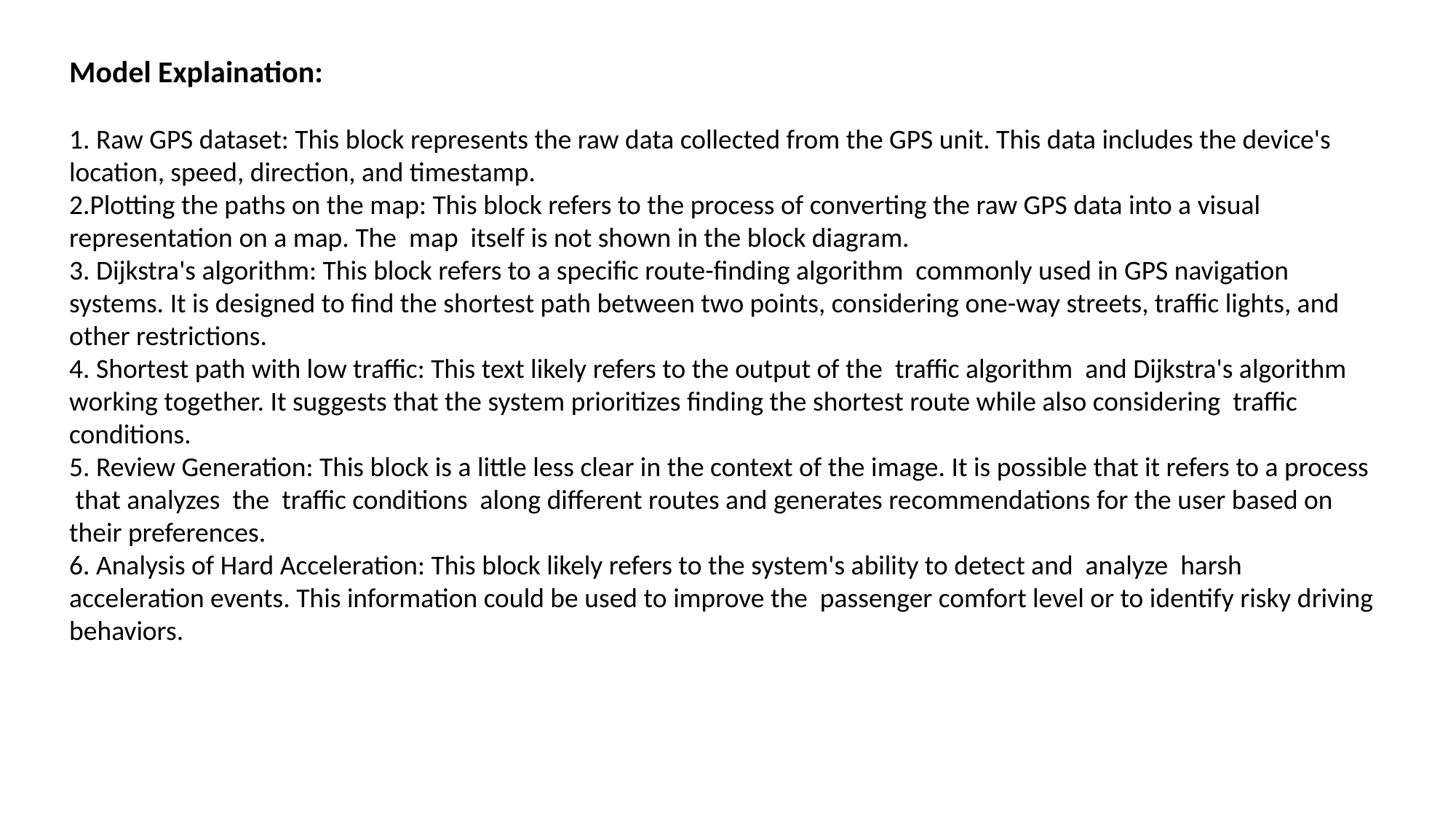

Model Explaination:

1. Raw GPS dataset: This block represents the raw data collected from the GPS unit. This data includes the device's location, speed, direction, and timestamp.
2.Plotting the paths on the map: This block refers to the process of converting the raw GPS data into a visual representation on a map. The  map  itself is not shown in the block diagram.
3. Dijkstra's algorithm: This block refers to a specific route-finding algorithm  commonly used in GPS navigation systems. It is designed to find the shortest path between two points, considering one-way streets, traffic lights, and other restrictions.
4. Shortest path with low traffic: This text likely refers to the output of the  traffic algorithm  and Dijkstra's algorithm working together. It suggests that the system prioritizes finding the shortest route while also considering  traffic conditions.
5. Review Generation: This block is a little less clear in the context of the image. It is possible that it refers to a process  that analyzes  the  traffic conditions  along different routes and generates recommendations for the user based on their preferences.
6. Analysis of Hard Acceleration: This block likely refers to the system's ability to detect and  analyze  harsh acceleration events. This information could be used to improve the  passenger comfort level or to identify risky driving behaviors.